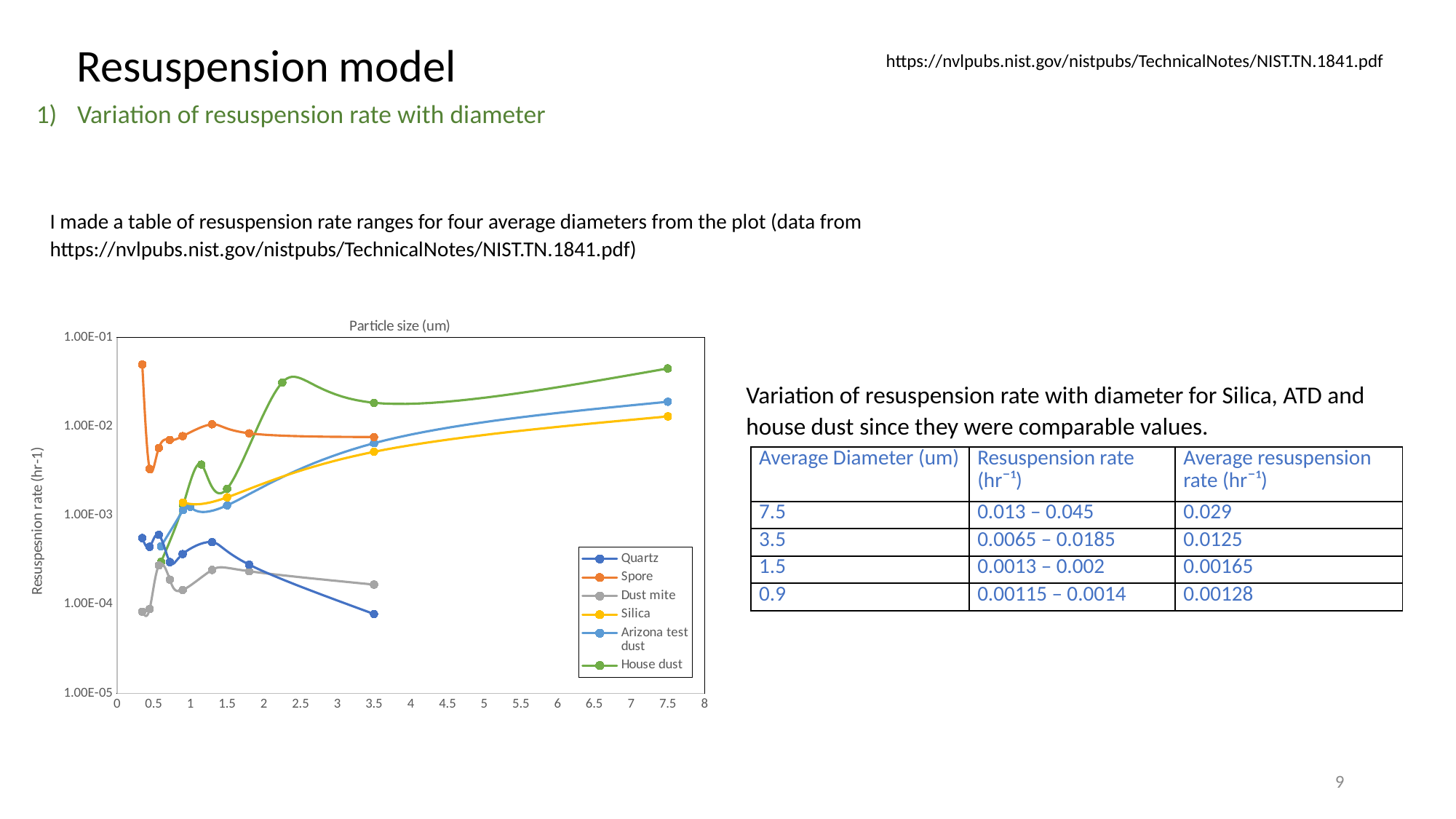

Resuspension model
https://nvlpubs.nist.gov/nistpubs/TechnicalNotes/NIST.TN.1841.pdf
Variation of resuspension rate with diameter
I made a table of resuspension rate ranges for four average diameters from the plot (data from https://nvlpubs.nist.gov/nistpubs/TechnicalNotes/NIST.TN.1841.pdf)

### Chart

| Category |  |  |  |  |  |  |
|---|---|---|---|---|---|---|
Variation of resuspension rate with diameter for Silica, ATD and house dust since they were comparable values.
| Average Diameter (um) | Resuspension rate (hr¯¹) | Average resuspension rate (hr¯¹) |
| --- | --- | --- |
| 7.5 | 0.013 – 0.045 | 0.029 |
| 3.5 | 0.0065 – 0.0185 | 0.0125 |
| 1.5 | 0.0013 – 0.002 | 0.00165 |
| 0.9 | 0.00115 – 0.0014 | 0.00128 |
9